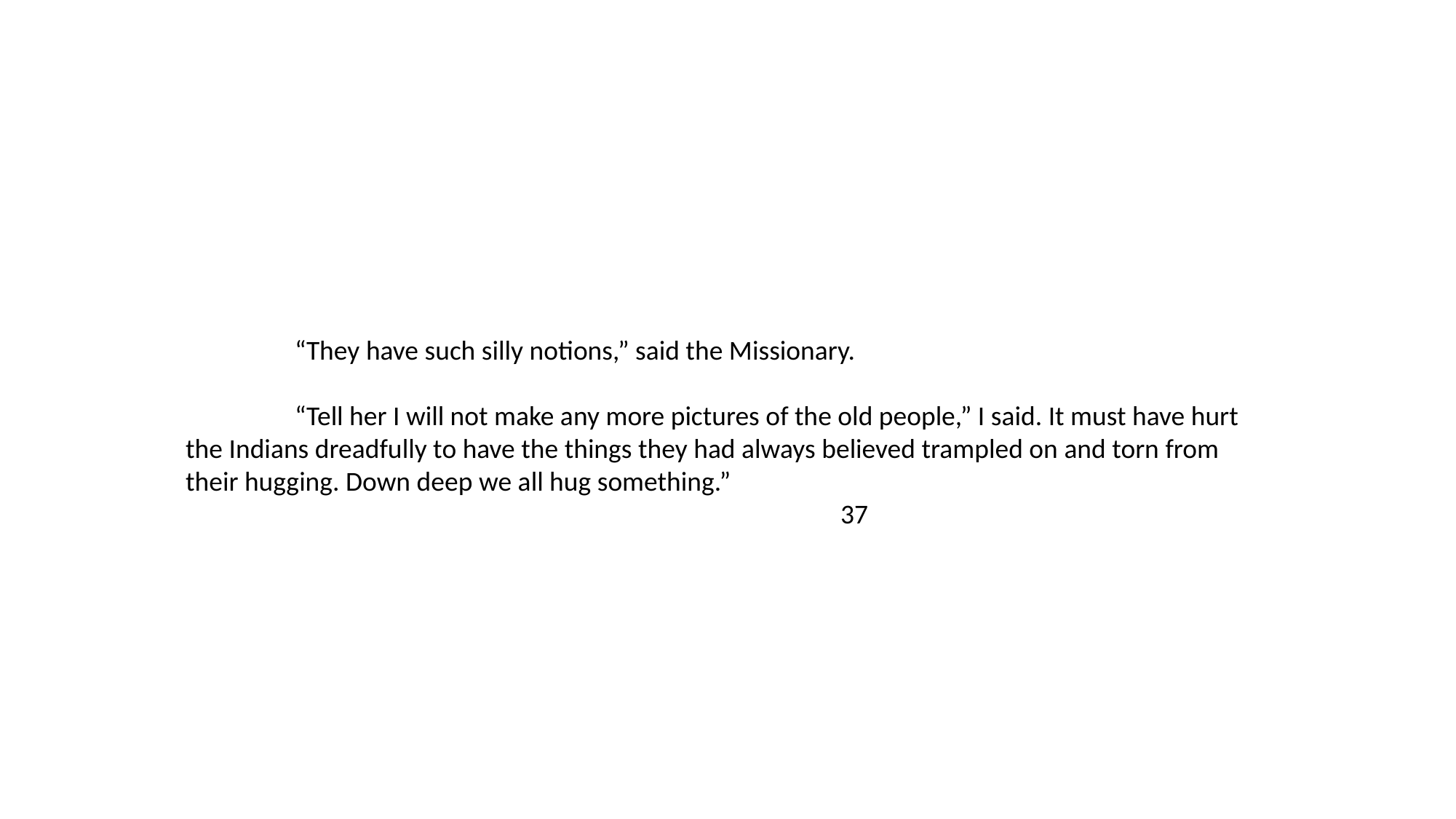

“They have such silly notions,” said the Missionary.

	“Tell her I will not make any more pictures of the old people,” I said. It must have hurt the Indians dreadfully to have the things they had always believed trampled on and torn from their hugging. Down deep we all hug something.”
						37